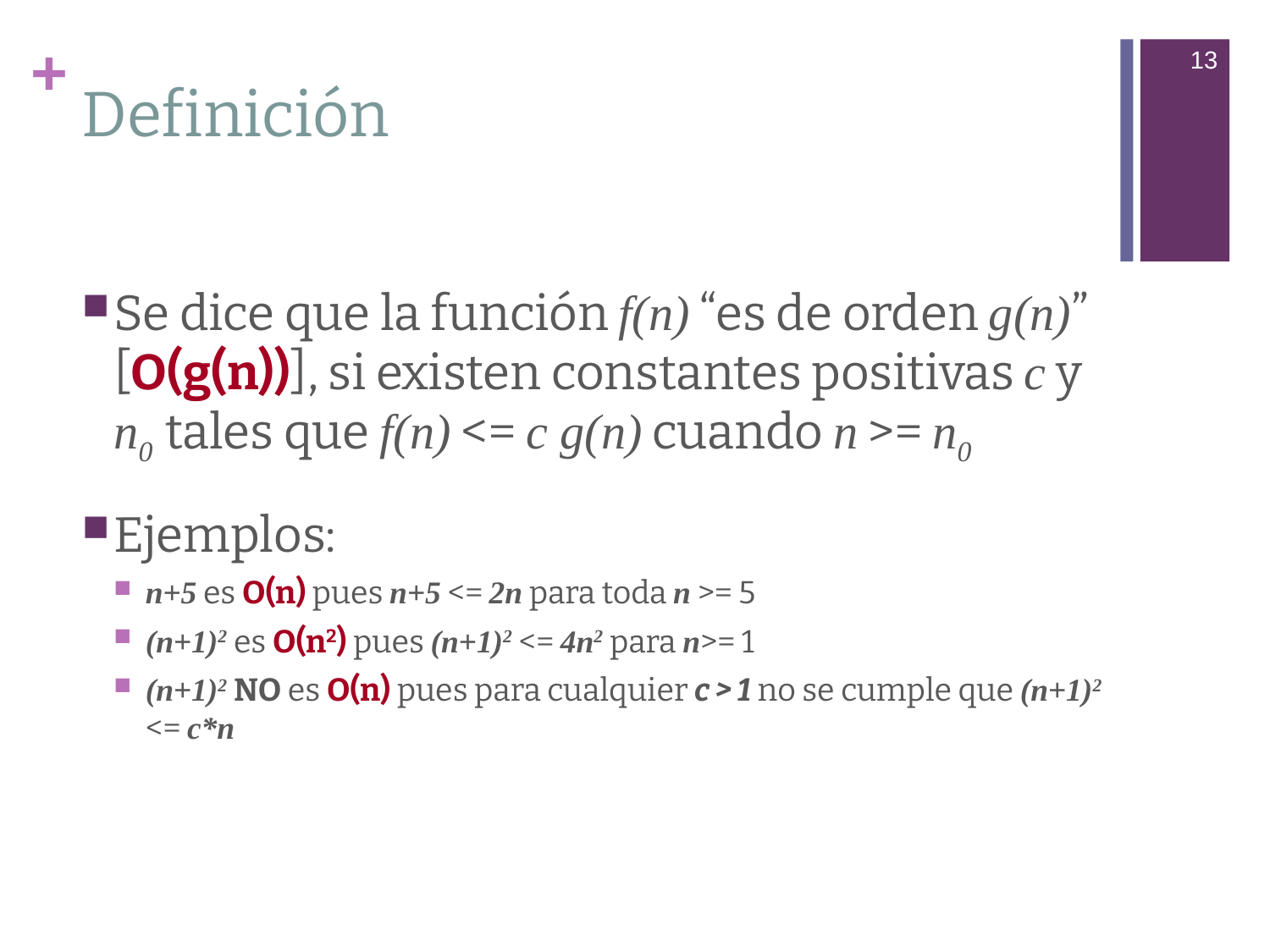

13
# Definición
Se dice que la función f(n) “es de orden g(n)” [O(g(n))], si existen constantes positivas c y n0 tales que f(n) <= c g(n) cuando n >= n0
Ejemplos:
n+5 es O(n) pues n+5 <= 2n para toda n >= 5
(n+1)2 es O(n2) pues (n+1)2 <= 4n2 para n>= 1
(n+1)2 NO es O(n) pues para cualquier c > 1 no se cumple que (n+1)2 <= c*n